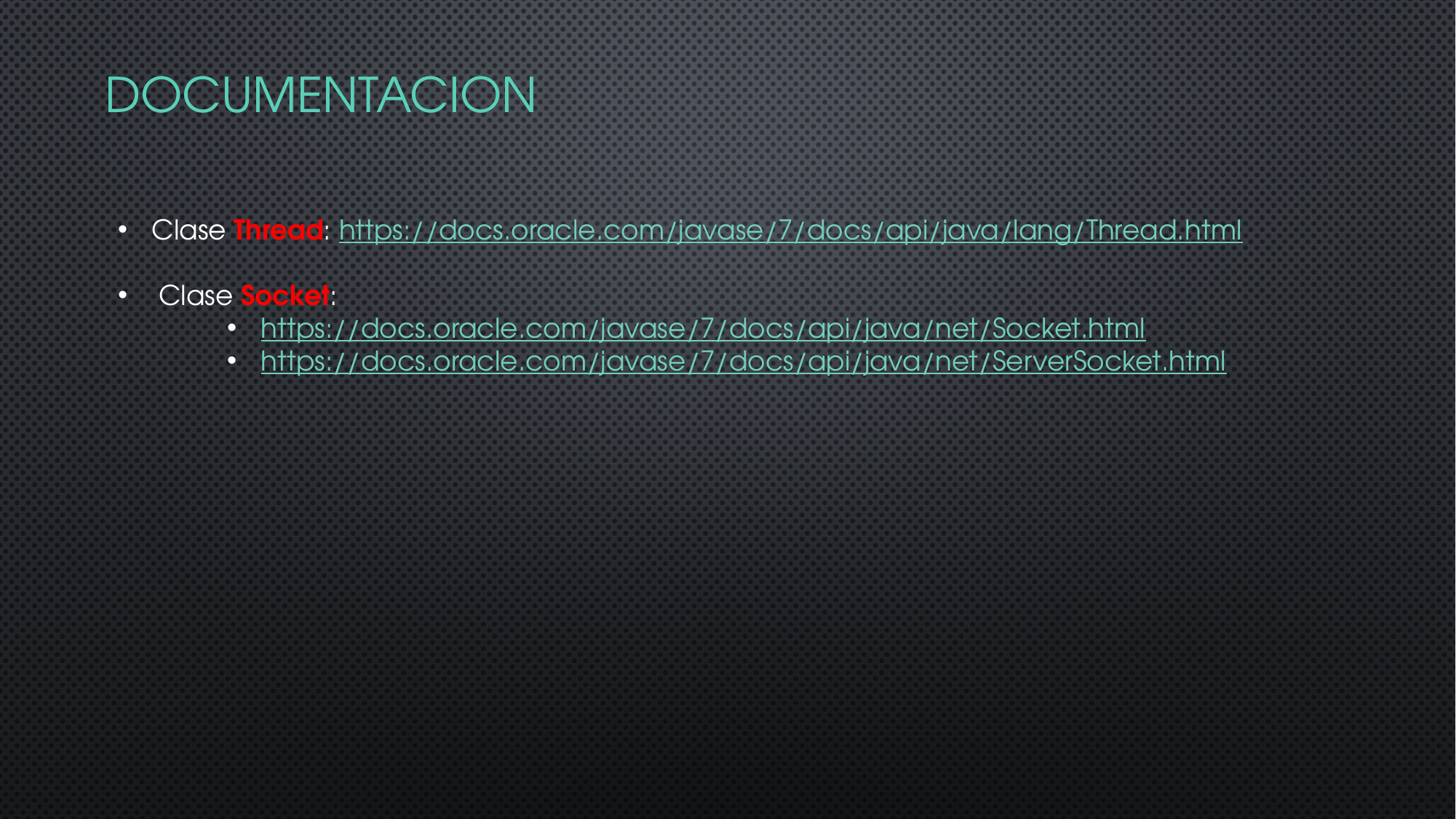

# DOCUMENTACION
Clase Thread: https://docs.oracle.com/javase/7/docs/api/java/lang/Thread.html

Clase Socket:
https://docs.oracle.com/javase/7/docs/api/java/net/Socket.html
https://docs.oracle.com/javase/7/docs/api/java/net/ServerSocket.html